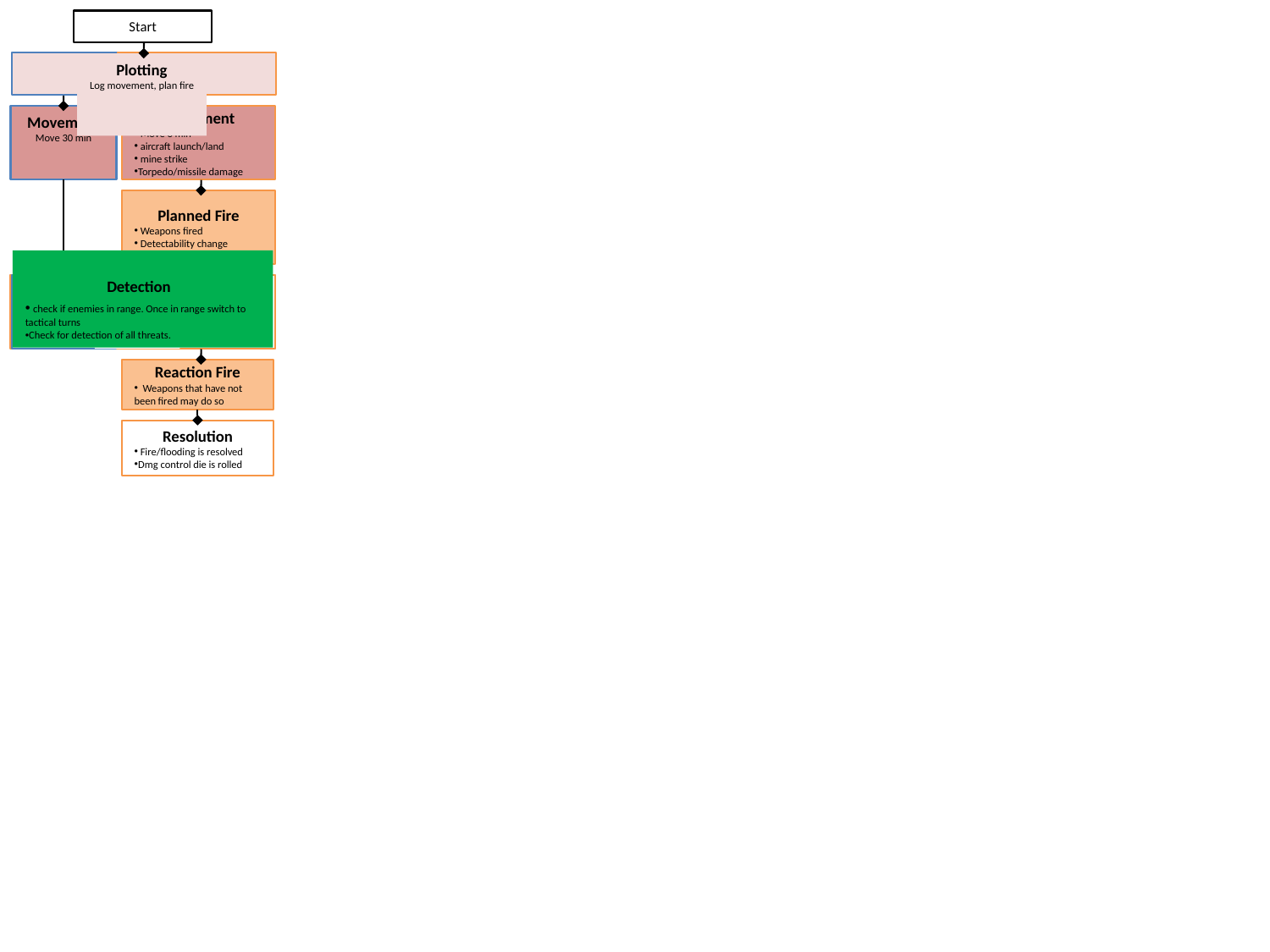

Start

Plotting
Log movement, plan fire

Movement
Move 30 min

Movement
 Move 3 min
 aircraft launch/land
 mine strike
Torpedo/missile damage
Planned Fire
 Weapons fired
 Detectability change

Detection
 check if enemies in range. Once in range switch to tactical turns
Check for detection of all threats.

Reaction Fire
  Weapons that have not been fired may do so
Resolution
 Fire/flooding is resolved
Dmg control die is rolled